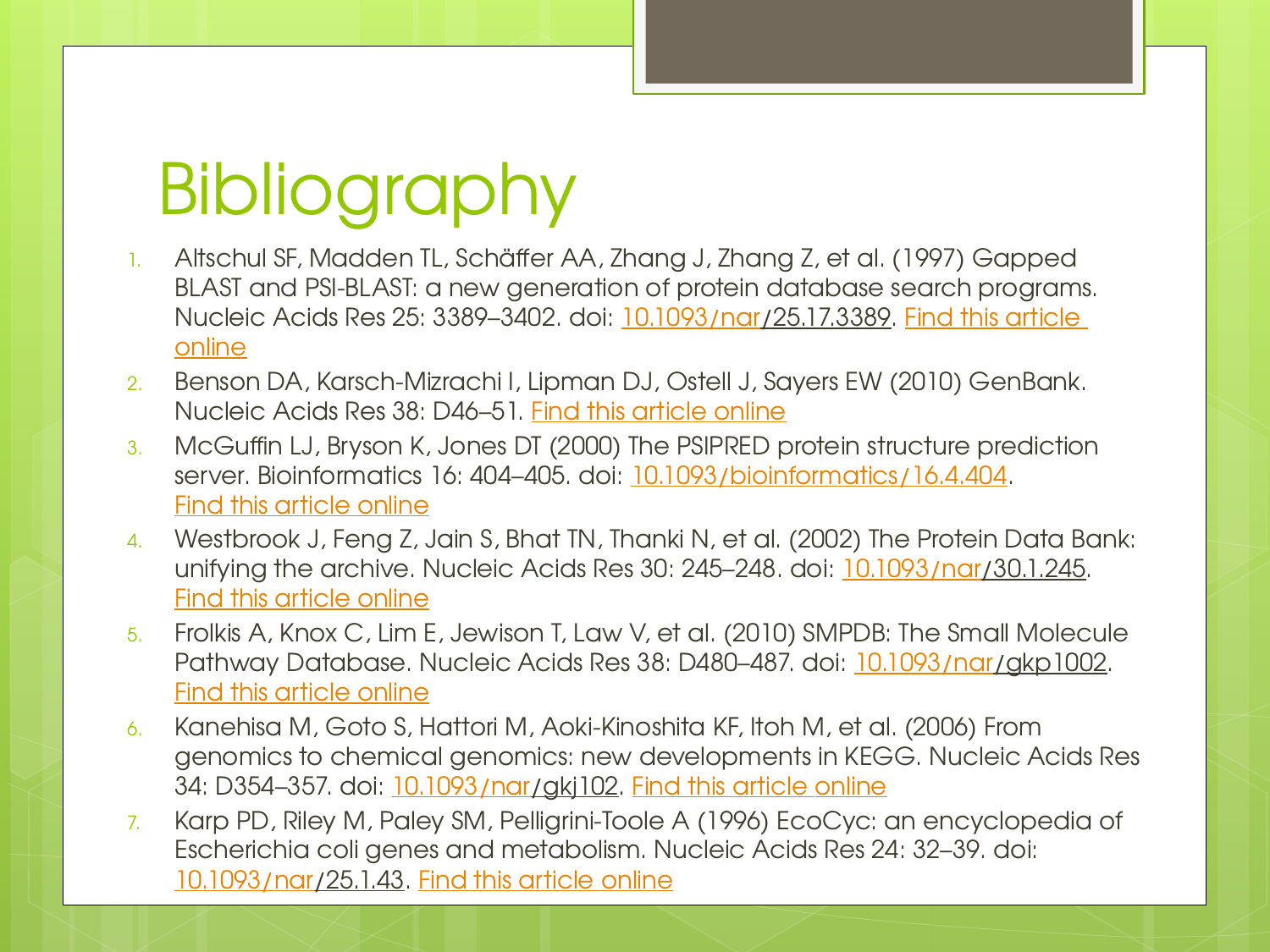

# Bibliography
Altschul SF, Madden TL, Schäffer AA, Zhang J, Zhang Z, et al. (1997) Gapped BLAST and PSI-BLAST: a new generation of protein database search programs. Nucleic Acids Res 25: 3389–3402. doi: 10.1093/nar/25.17.3389. Find this article online
Benson DA, Karsch-Mizrachi I, Lipman DJ, Ostell J, Sayers EW (2010) GenBank. Nucleic Acids Res 38: D46–51. Find this article online
McGuffin LJ, Bryson K, Jones DT (2000) The PSIPRED protein structure prediction server. Bioinformatics 16: 404–405. doi: 10.1093/bioinformatics/16.4.404. Find this article online
Westbrook J, Feng Z, Jain S, Bhat TN, Thanki N, et al. (2002) The Protein Data Bank: unifying the archive. Nucleic Acids Res 30: 245–248. doi: 10.1093/nar/30.1.245. Find this article online
Frolkis A, Knox C, Lim E, Jewison T, Law V, et al. (2010) SMPDB: The Small Molecule Pathway Database. Nucleic Acids Res 38: D480–487. doi: 10.1093/nar/gkp1002. Find this article online
Kanehisa M, Goto S, Hattori M, Aoki-Kinoshita KF, Itoh M, et al. (2006) From genomics to chemical genomics: new developments in KEGG. Nucleic Acids Res 34: D354–357. doi: 10.1093/nar/gkj102. Find this article online
Karp PD, Riley M, Paley SM, Pelligrini-Toole A (1996) EcoCyc: an encyclopedia of Escherichia coli genes and metabolism. Nucleic Acids Res 24: 32–39. doi: 10.1093/nar/25.1.43. Find this article online